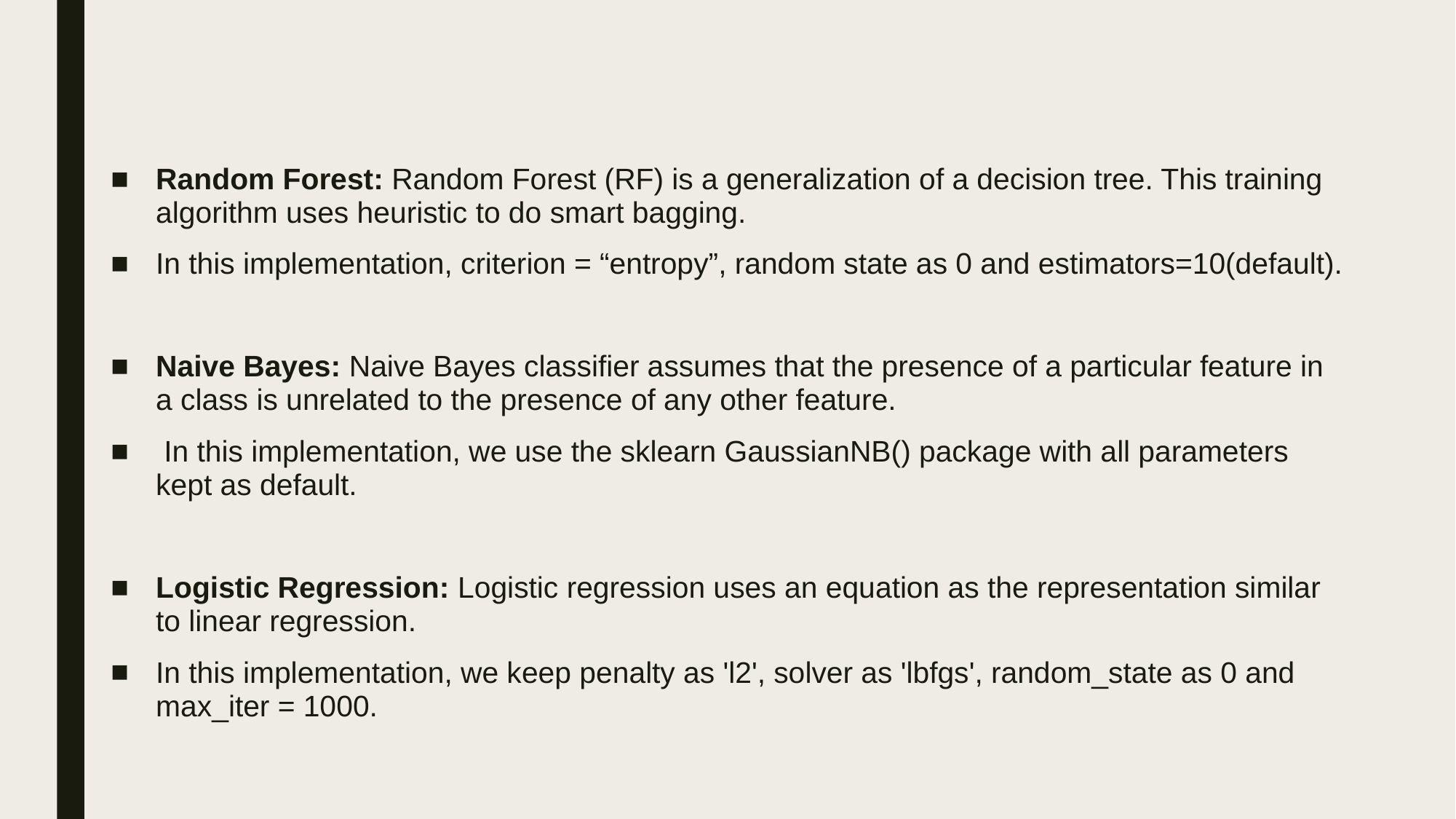

Random Forest: Random Forest (RF) is a generalization of a decision tree. This training algorithm uses heuristic to do smart bagging.
In this implementation, criterion = “entropy”, random state as 0 and estimators=10(default).

Naive Bayes: Naive Bayes classifier assumes that the presence of a particular feature in a class is unrelated to the presence of any other feature.
 In this implementation, we use the sklearn GaussianNB() package with all parameters kept as default.

Logistic Regression: Logistic regression uses an equation as the representation similar to linear regression.
In this implementation, we keep penalty as 'l2', solver as 'lbfgs', random_state as 0 and max_iter = 1000.